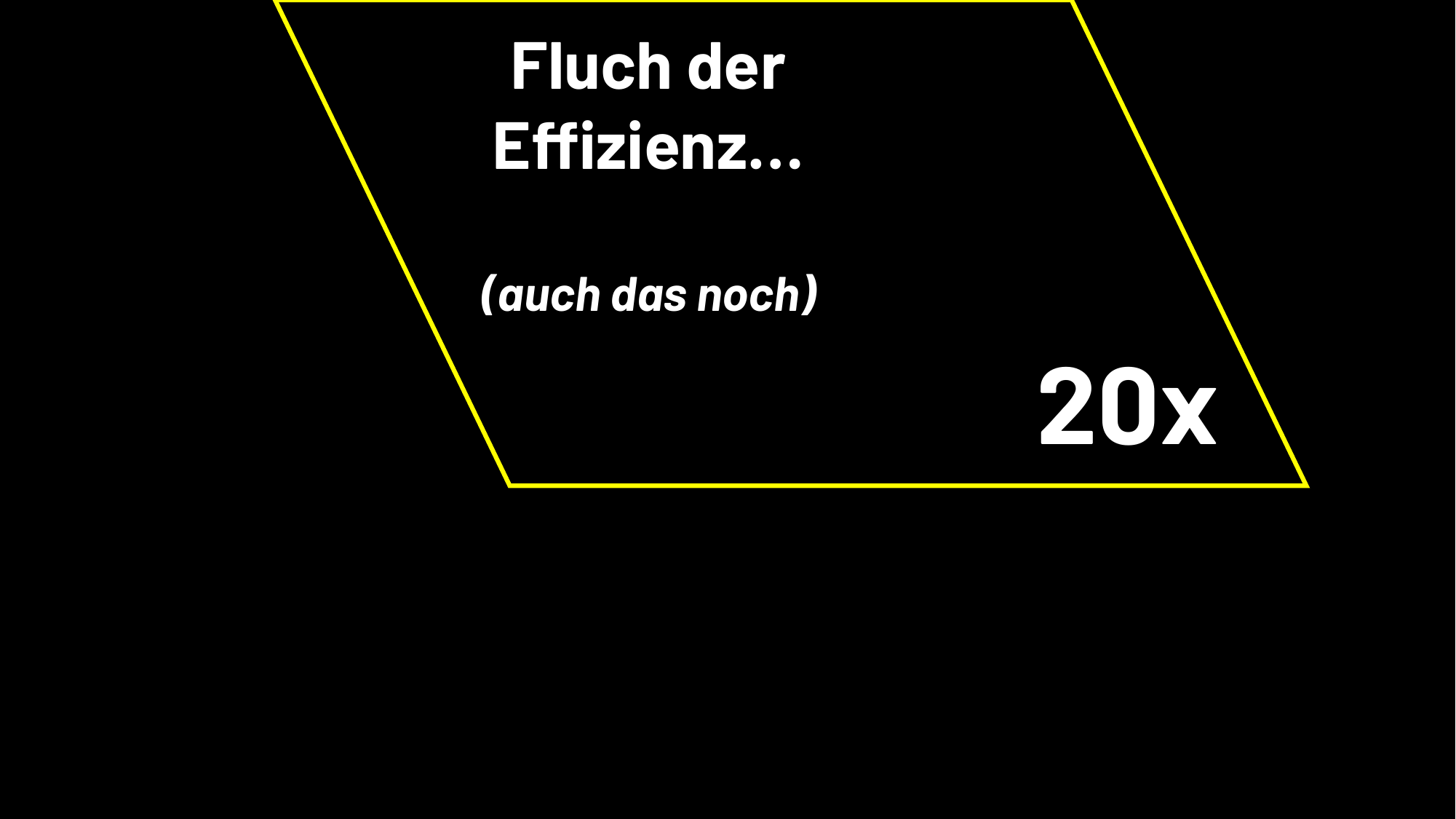

Fluch der Effizienz…

(auch das noch)
20x